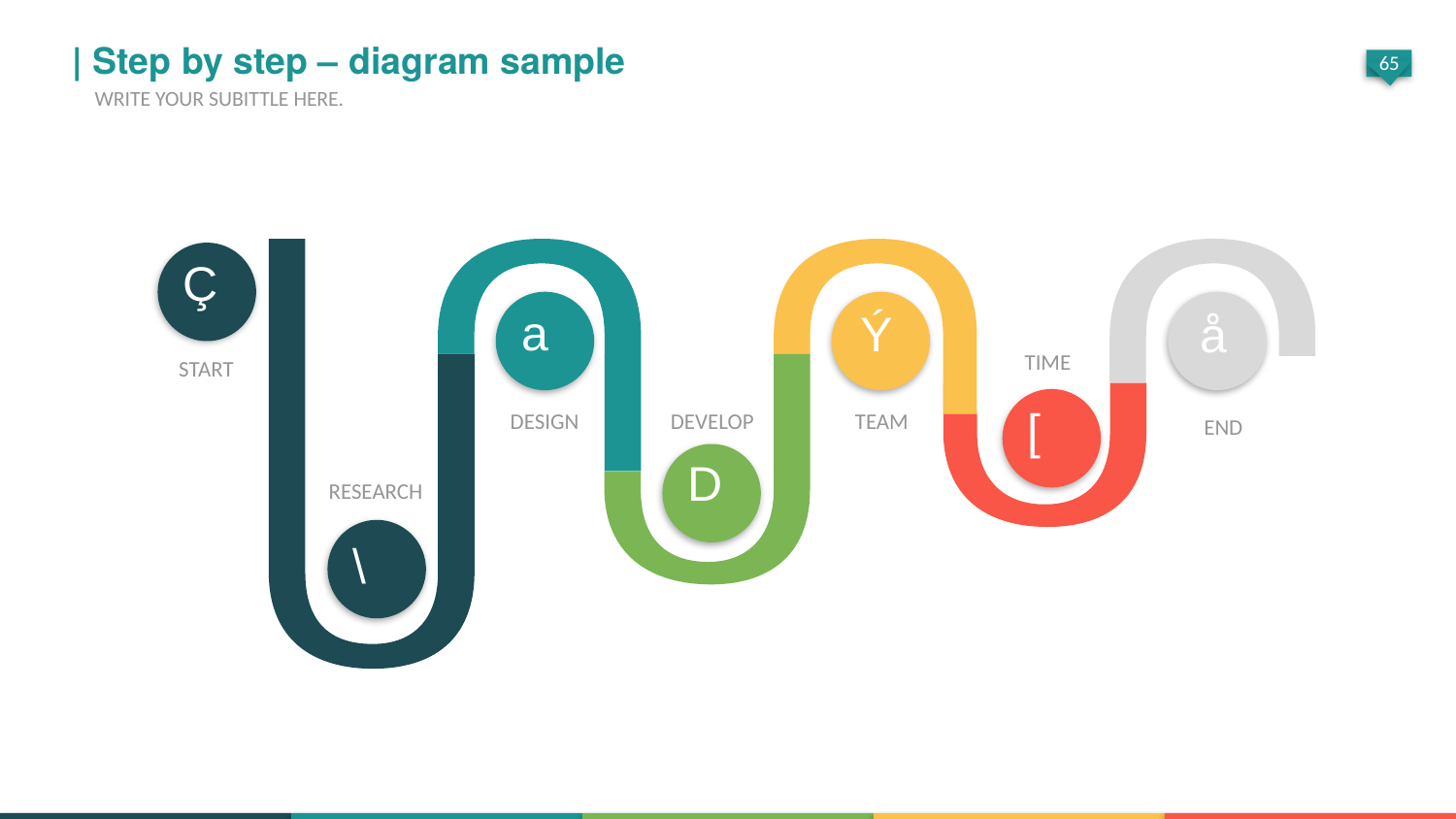

| Step by step – diagram sample
WRITE YOUR SUBITTLE HERE.

Ç

a

Ý

å

TIME
START

[
TEAM
DESIGN
DEVELOP
END

D
RESEARCH

\